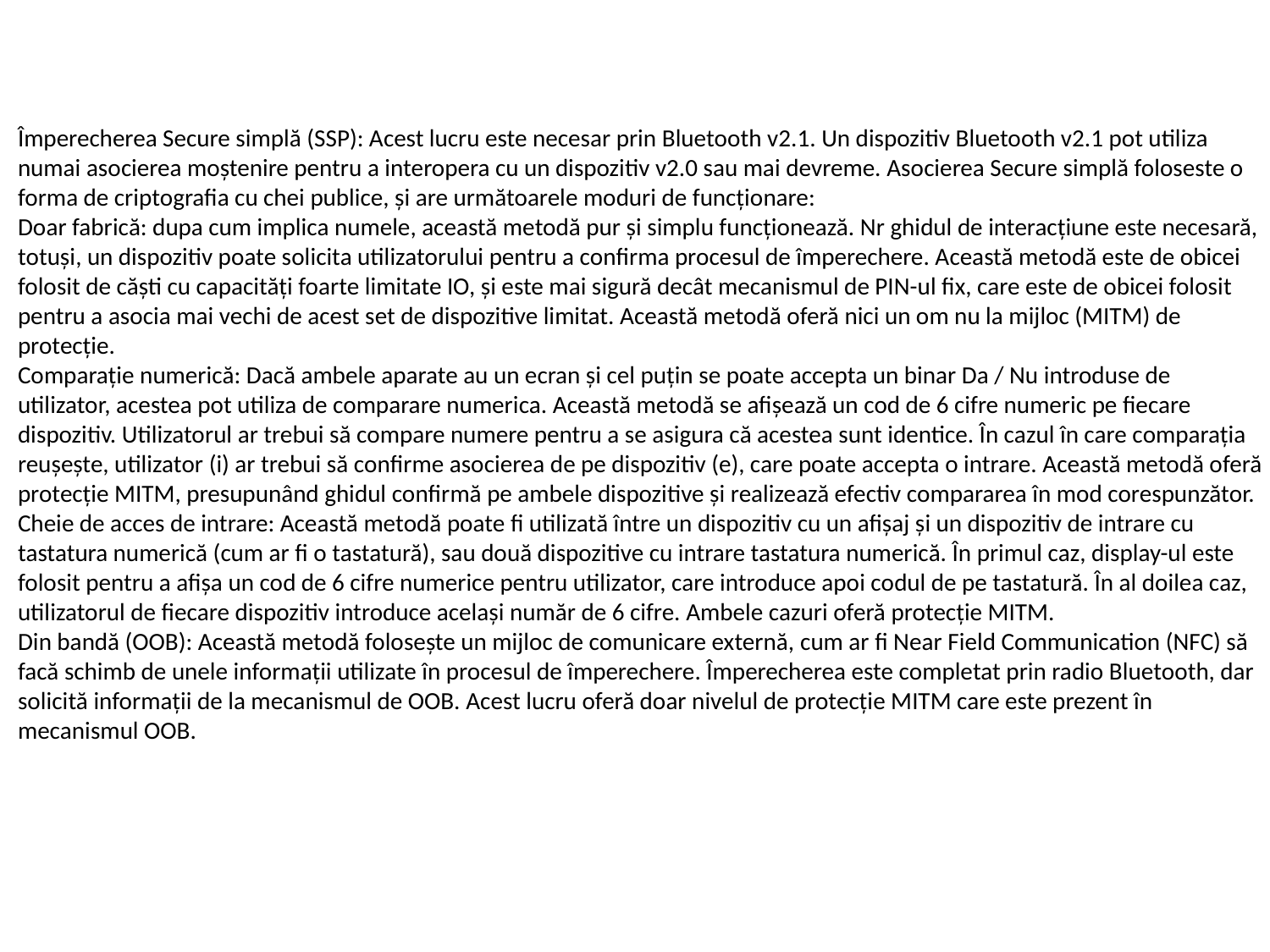

Împerecherea Secure simplă (SSP): Acest lucru este necesar prin Bluetooth v2.1. Un dispozitiv Bluetooth v2.1 pot utiliza numai asocierea moştenire pentru a interopera cu un dispozitiv v2.0 sau mai devreme. Asocierea Secure simplă foloseste o forma de criptografia cu chei publice, şi are următoarele moduri de funcţionare:
Doar fabrică: dupa cum implica numele, această metodă pur şi simplu funcţionează. Nr ghidul de interacţiune este necesară, totuşi, un dispozitiv poate solicita utilizatorului pentru a confirma procesul de împerechere. Această metodă este de obicei folosit de căşti cu capacităţi foarte limitate IO, şi este mai sigură decât mecanismul de PIN-ul fix, care este de obicei folosit pentru a asocia mai vechi de acest set de dispozitive limitat. Această metodă oferă nici un om nu la mijloc (MITM) de protecţie.
Comparaţie numerică: Dacă ambele aparate au un ecran şi cel puţin se poate accepta un binar Da / Nu introduse de utilizator, acestea pot utiliza de comparare numerica. Această metodă se afişează un cod de 6 cifre numeric pe fiecare dispozitiv. Utilizatorul ar trebui să compare numere pentru a se asigura că acestea sunt identice. În cazul în care comparaţia reuşeşte, utilizator (i) ar trebui să confirme asocierea de pe dispozitiv (e), care poate accepta o intrare. Această metodă oferă protecţie MITM, presupunând ghidul confirmă pe ambele dispozitive şi realizează efectiv compararea în mod corespunzător.
Cheie de acces de intrare: Această metodă poate fi utilizată între un dispozitiv cu un afişaj şi un dispozitiv de intrare cu tastatura numerică (cum ar fi o tastatură), sau două dispozitive cu intrare tastatura numerică. În primul caz, display-ul este folosit pentru a afişa un cod de 6 cifre numerice pentru utilizator, care introduce apoi codul de pe tastatură. În al doilea caz, utilizatorul de fiecare dispozitiv introduce acelaşi număr de 6 cifre. Ambele cazuri oferă protecţie MITM.
Din bandă (OOB): Această metodă foloseşte un mijloc de comunicare externă, ​​cum ar fi Near Field Communication (NFC) să facă schimb de unele informaţii utilizate în procesul de împerechere. Împerecherea este completat prin radio Bluetooth, dar solicită informaţii de la mecanismul de OOB. Acest lucru oferă doar nivelul de protecţie MITM care este prezent în mecanismul OOB.